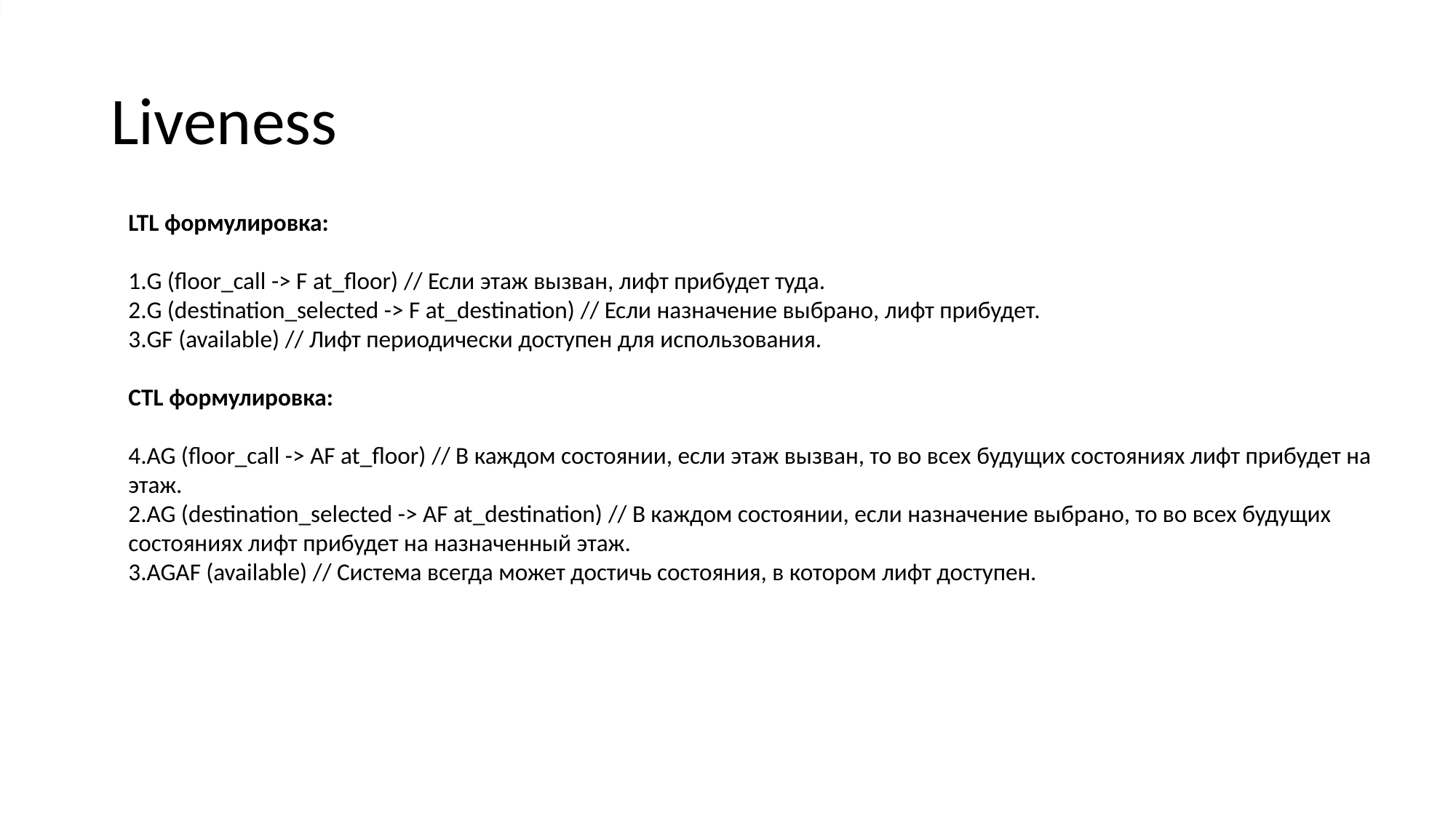

# Liveness
LTL формулировка:

G (floor_call -> F at_floor) // Если этаж вызван, лифт прибудет туда.
G (destination_selected -> F at_destination) // Если назначение выбрано, лифт прибудет.
GF (available) // Лифт периодически доступен для использования.

CTL формулировка:

AG (floor_call -> AF at_floor) // В каждом состоянии, если этаж вызван, то во всех будущих состояниях лифт прибудет на этаж.
AG (destination_selected -> AF at_destination) // В каждом состоянии, если назначение выбрано, то во всех будущих состояниях лифт прибудет на назначенный этаж.
AGAF (available) // Система всегда может достичь состояния, в котором лифт доступен.